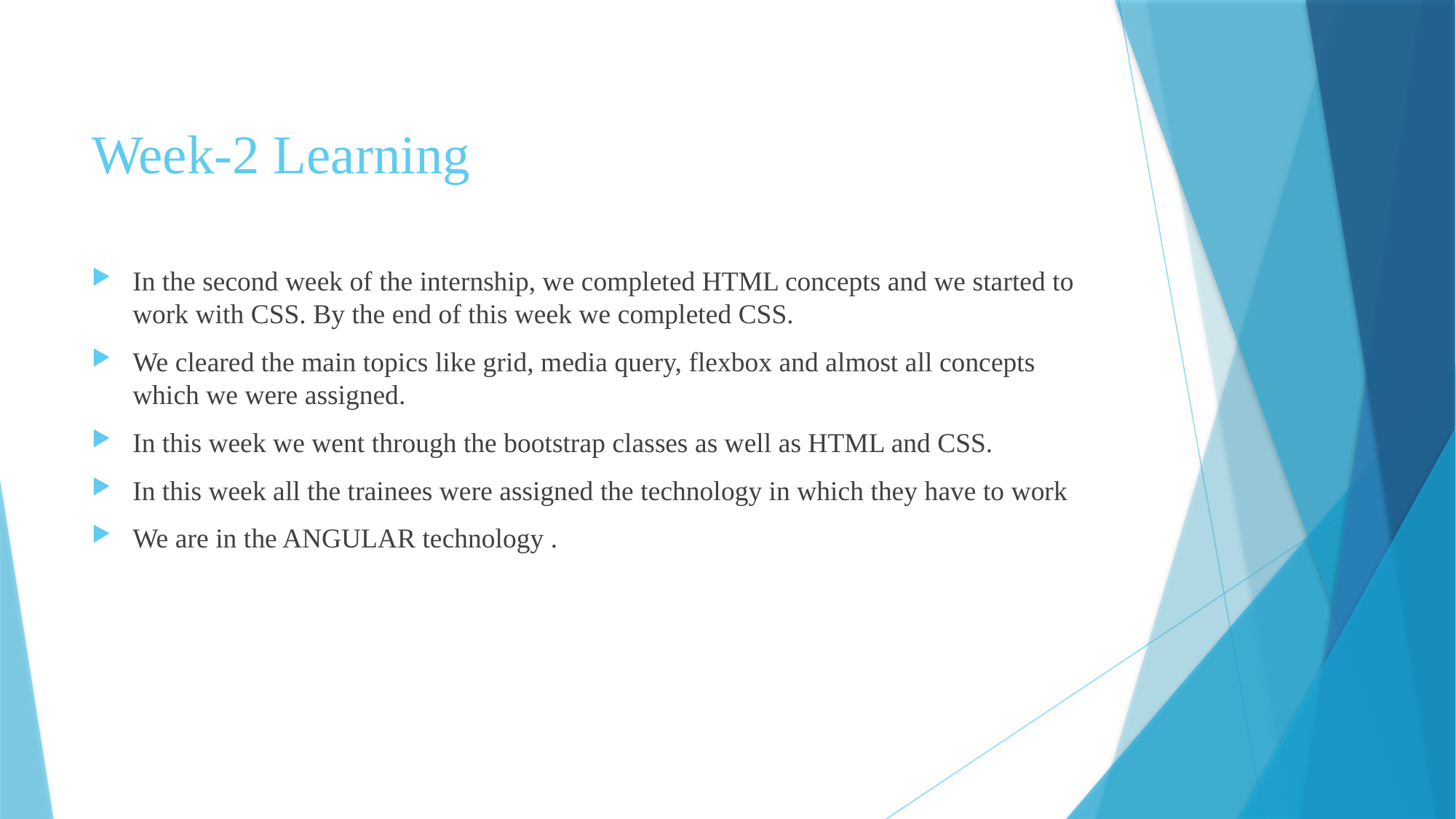

# Week-2 Learning
In the second week of the internship, we completed HTML concepts and we started to work with CSS. By the end of this week we completed CSS.
We cleared the main topics like grid, media query, flexbox and almost all concepts which we were assigned.
In this week we went through the bootstrap classes as well as HTML and CSS.
In this week all the trainees were assigned the technology in which they have to work
We are in the ANGULAR technology .